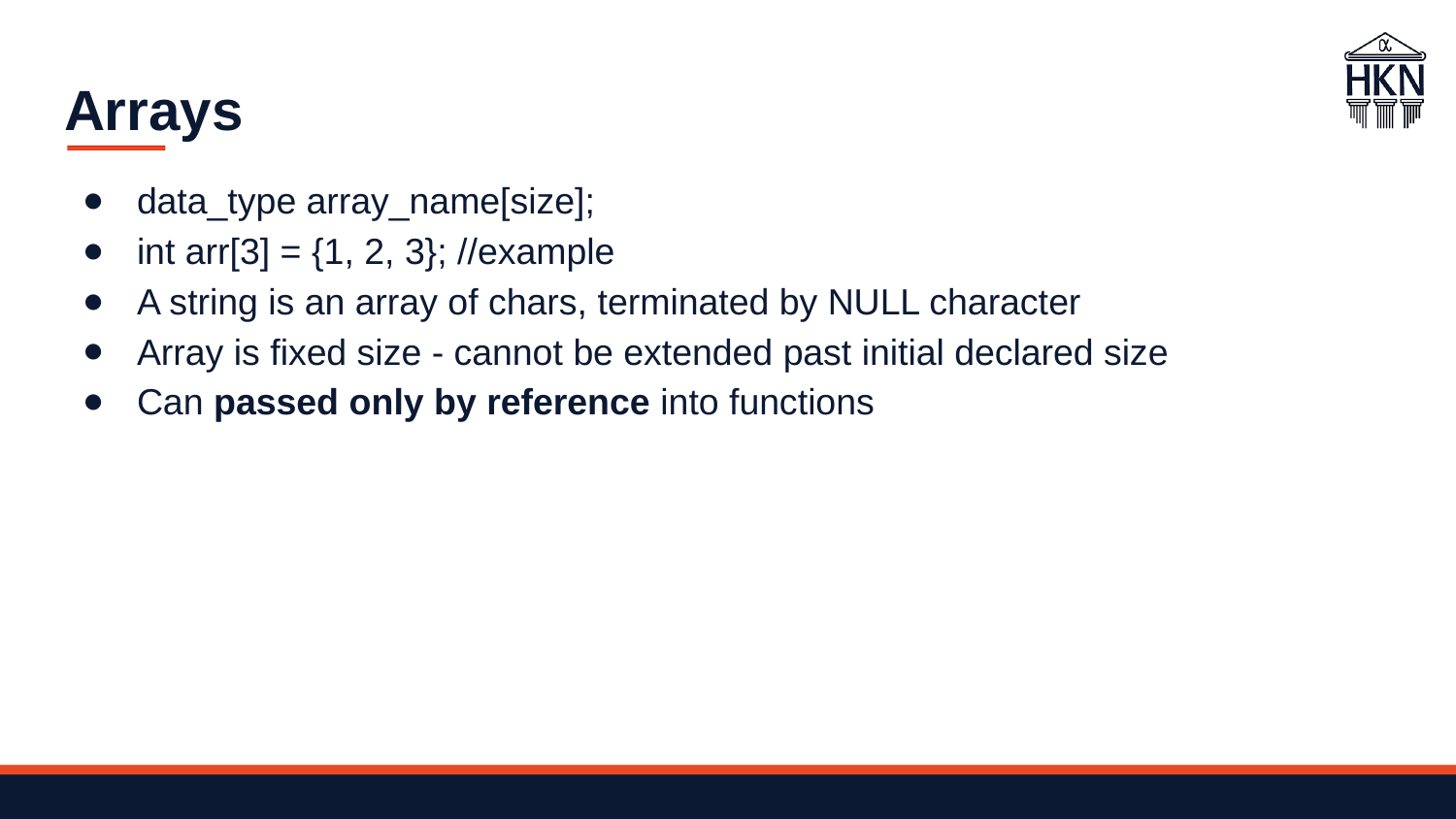

# Arrays
data_type array_name[size];
int arr[3] = {1, 2, 3}; //example
A string is an array of chars, terminated by NULL character
Array is fixed size - cannot be extended past initial declared size
Can passed only by reference into functions